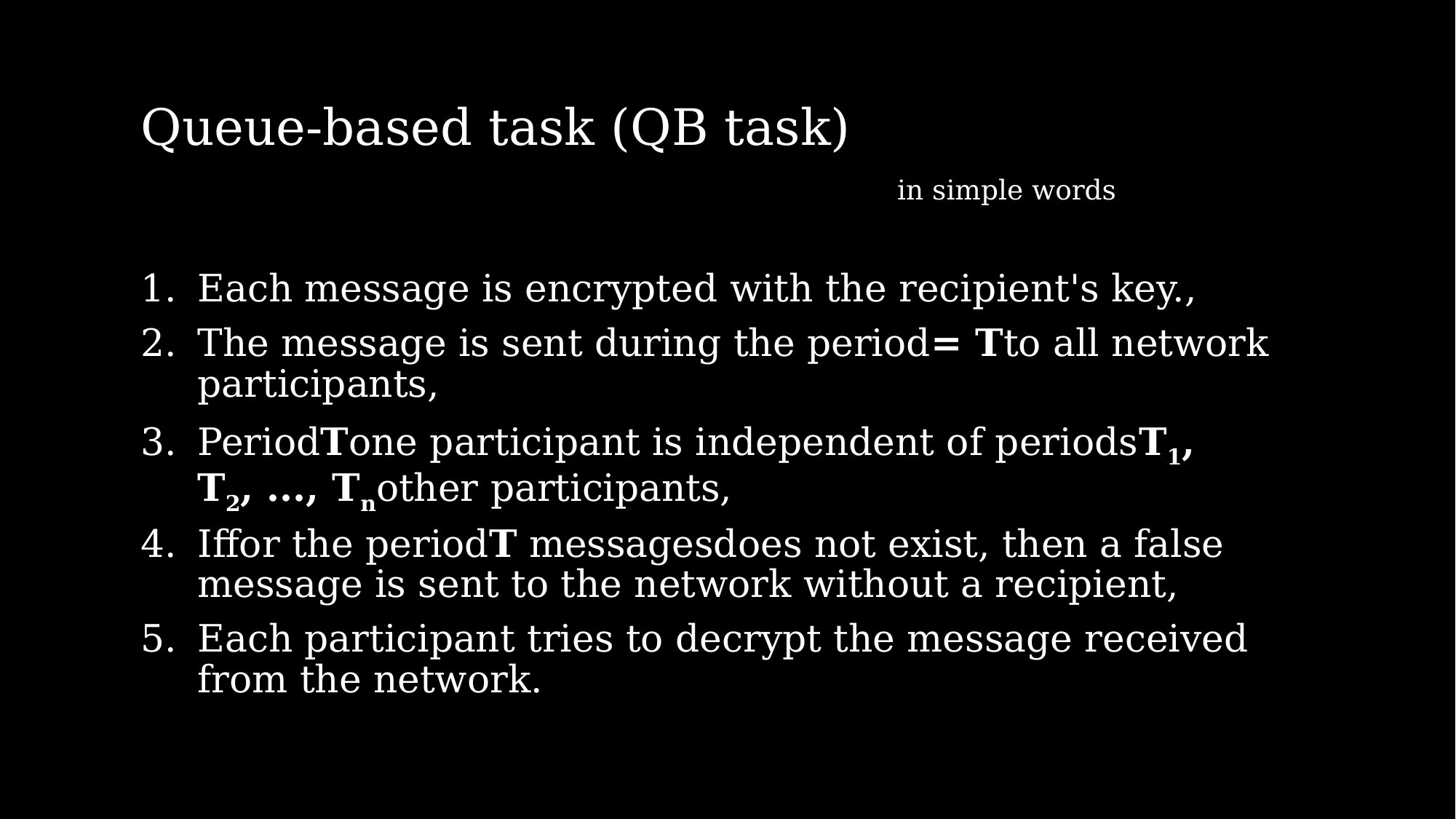

Queue-based task (QB task)
in simple words
Each message is encrypted with the recipient's key.,
The message is sent during the period= Tto all network participants,
PeriodTone participant is independent of periodsT1, T2, ..., Tnother participants,
Iffor the periodT messagesdoes not exist, then a false message is sent to the network without a recipient,
Each participant tries to decrypt the message received from the network.